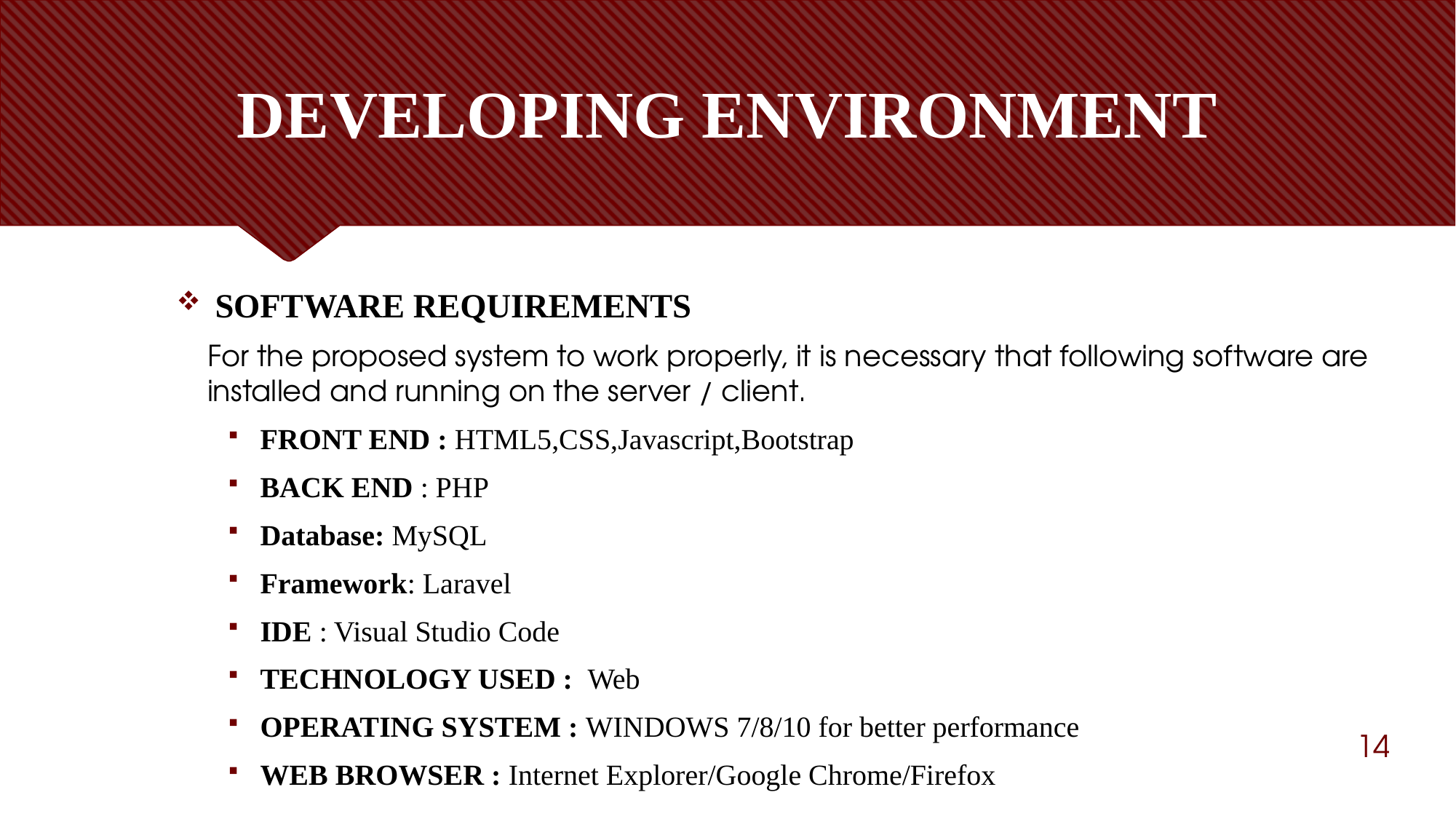

# DEVELOPING ENVIRONMENT

SOFTWARE REQUIREMENTS
For the proposed system to work properly, it is necessary that following software are installed and running on the server / client.
FRONT END : HTML5,CSS,Javascript,Bootstrap
BACK END : PHP
Database: MySQL
Framework: Laravel
IDE : Visual Studio Code
TECHNOLOGY USED :  Web
OPERATING SYSTEM : WINDOWS 7/8/10 for better performance
WEB BROWSER : Internet Explorer/Google Chrome/Firefox

14